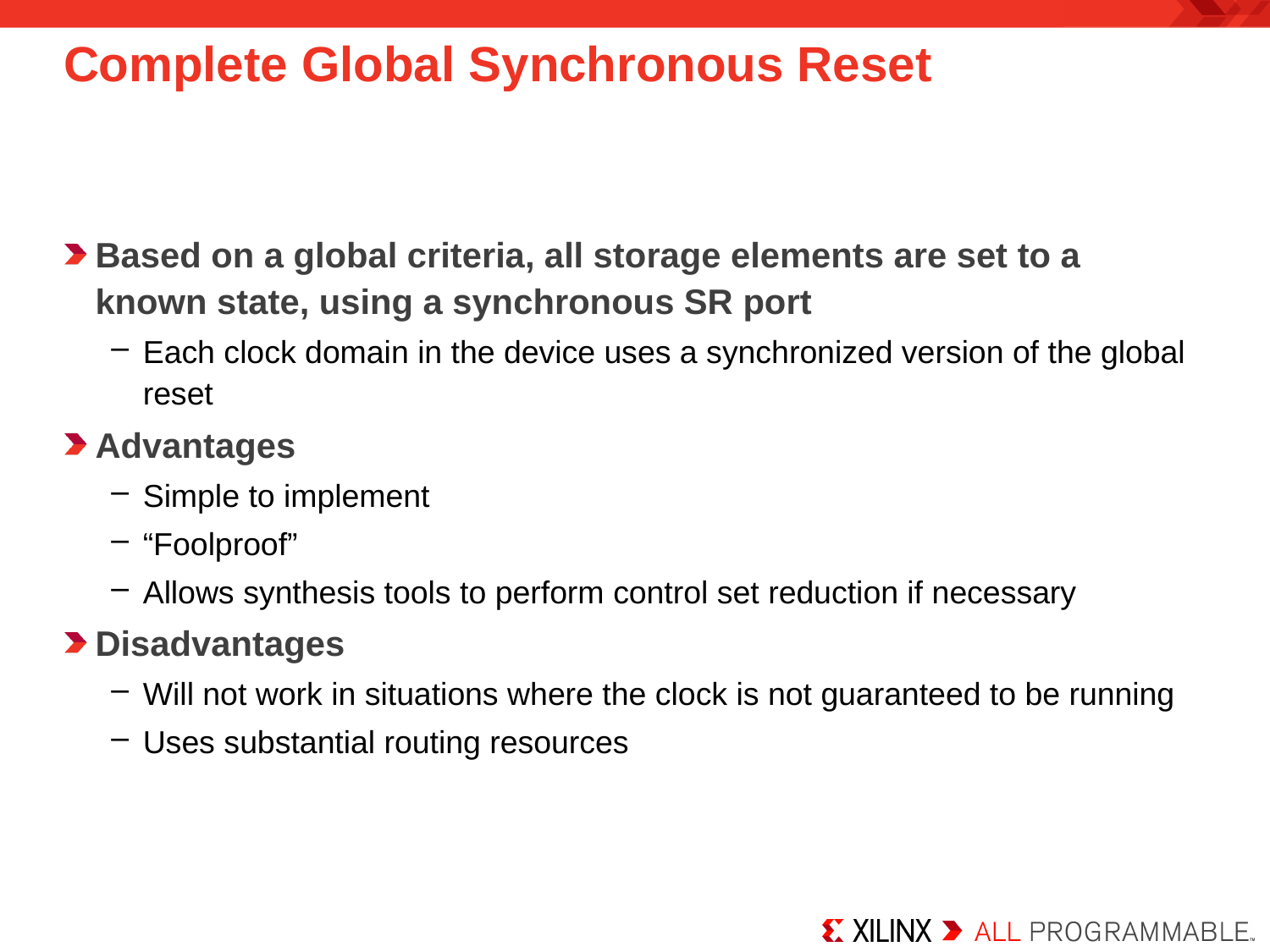

# Complete Global Synchronous Reset
Based on a global criteria, all storage elements are set to a known state, using a synchronous SR port
Each clock domain in the device uses a synchronized version of the global reset
Advantages
Simple to implement
“Foolproof”
Allows synthesis tools to perform control set reduction if necessary
Disadvantages
Will not work in situations where the clock is not guaranteed to be running
Uses substantial routing resources